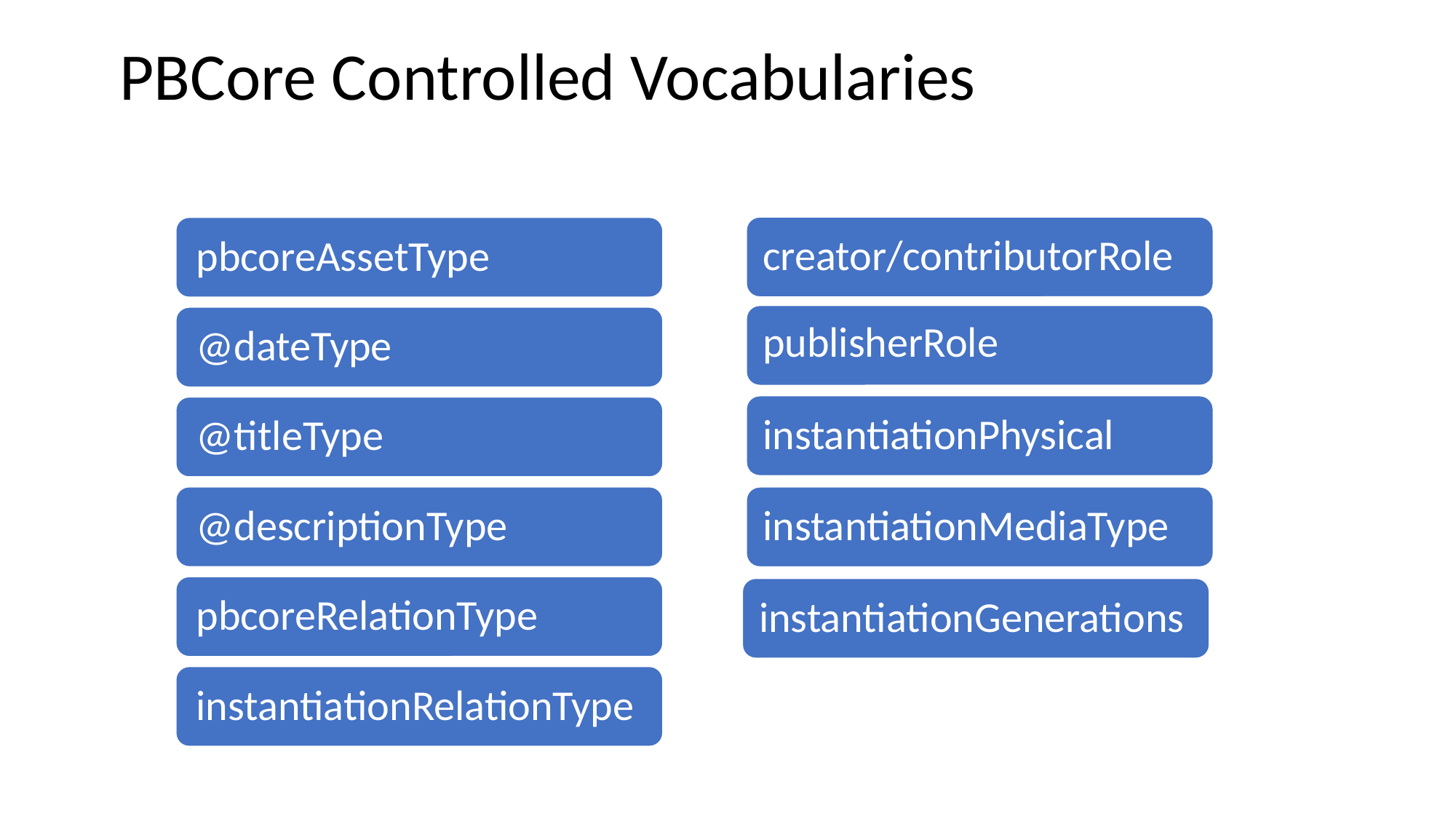

PBCore Controlled Vocabularies
pbcoreAssetType
@dateType
@titleType
@descriptionType
pbcoreRelationType
instantiationRelationType

creator/contributorRole

publisherRole

instantiationPhysical

instantiationMediaType

instantiationGenerations